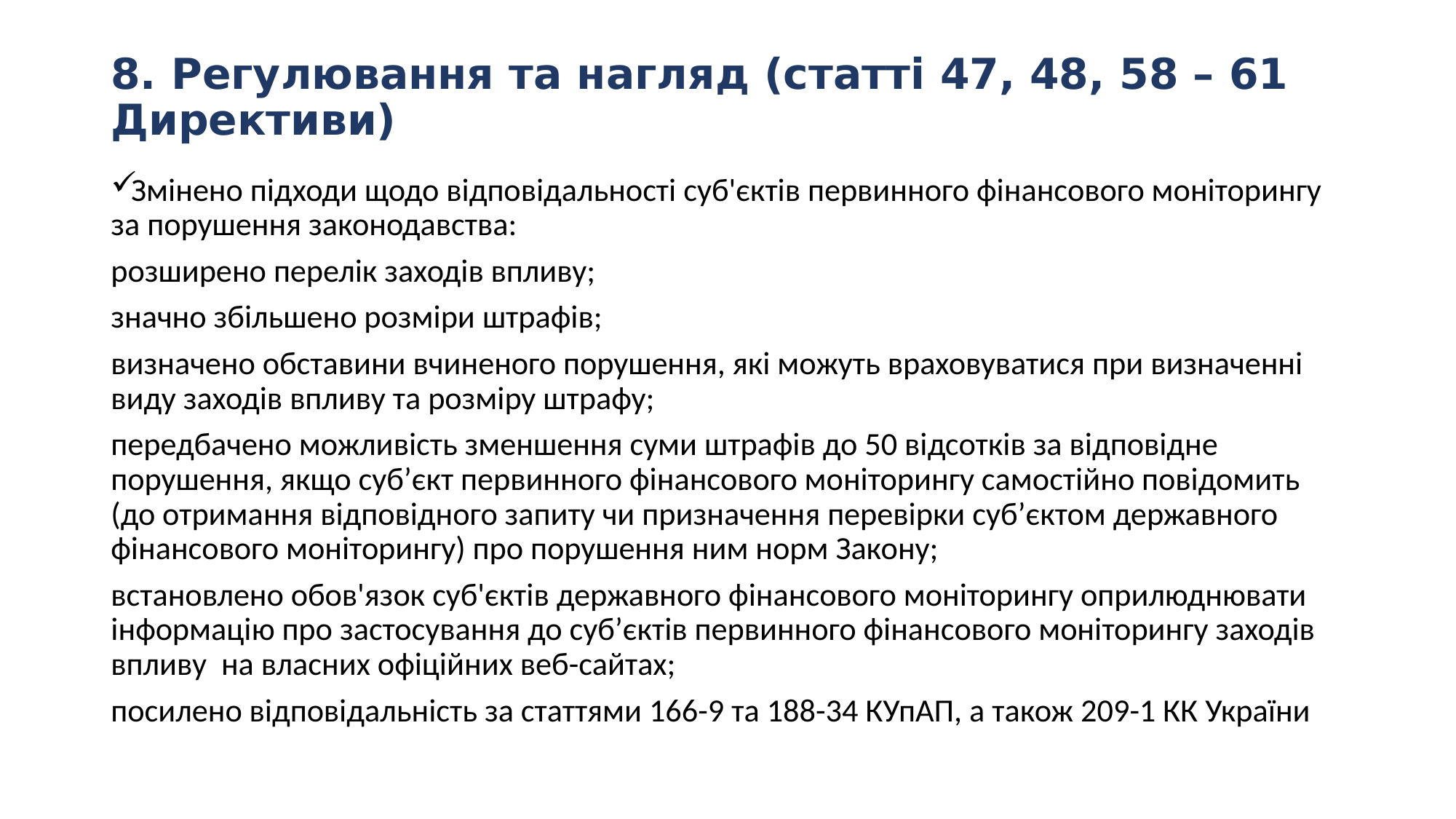

# 8. Регулювання та нагляд (статті 47, 48, 58 – 61 Директиви)
Змінено підходи щодо відповідальності суб'єктів первинного фінансового моніторингу  за порушення законодавства:
розширено перелік заходів впливу;
значно збільшено розміри штрафів;
визначено обставини вчиненого порушення, які можуть враховуватися при визначенні виду заходів впливу та розміру штрафу;
передбачено можливість зменшення суми штрафів до 50 відсотків за відповідне порушення, якщо суб’єкт первинного фінансового моніторингу самостійно повідомить (до отримання відповідного запиту чи призначення перевірки суб’єктом державного фінансового моніторингу) про порушення ним норм Закону;
встановлено обов'язок суб'єктів державного фінансового моніторингу оприлюднювати інформацію про застосування до суб’єктів первинного фінансового моніторингу заходів впливу  на власних офіційних веб-сайтах;
посилено відповідальність за статтями 166-9 та 188-34 КУпАП, а також 209-1 КК України